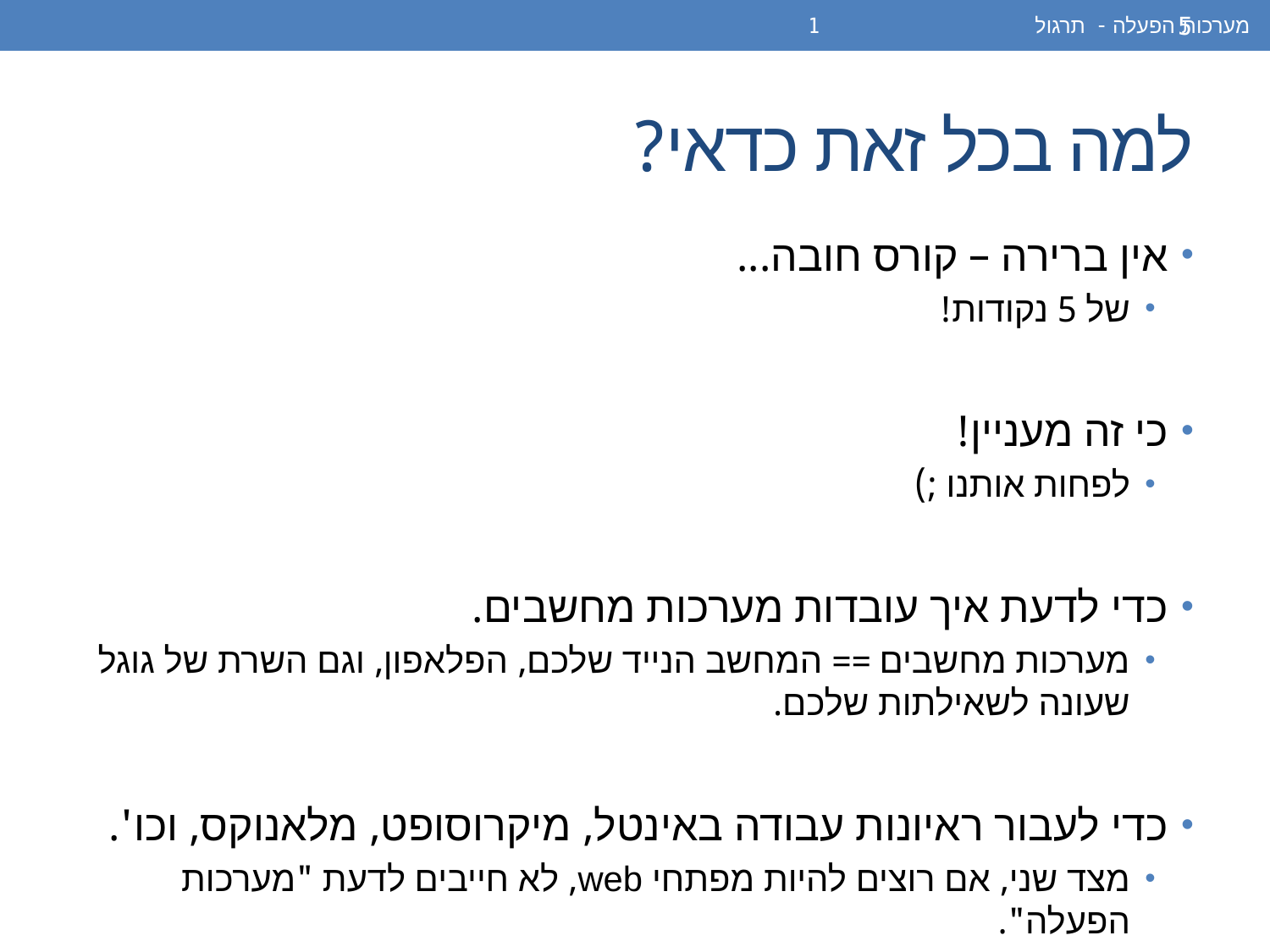

מערכות הפעלה - תרגול 1
5
# למה בכל זאת כדאי?
אין ברירה – קורס חובה...
של 5 נקודות!

כי זה מעניין!
לפחות אותנו ;)

כדי לדעת איך עובדות מערכות מחשבים.
מערכות מחשבים == המחשב הנייד שלכם, הפלאפון, וגם השרת של גוגל שעונה לשאילתות שלכם.

כדי לעבור ראיונות עבודה באינטל, מיקרוסופט, מלאנוקס, וכו'.
מצד שני, אם רוצים להיות מפתחי web, לא חייבים לדעת "מערכות הפעלה".